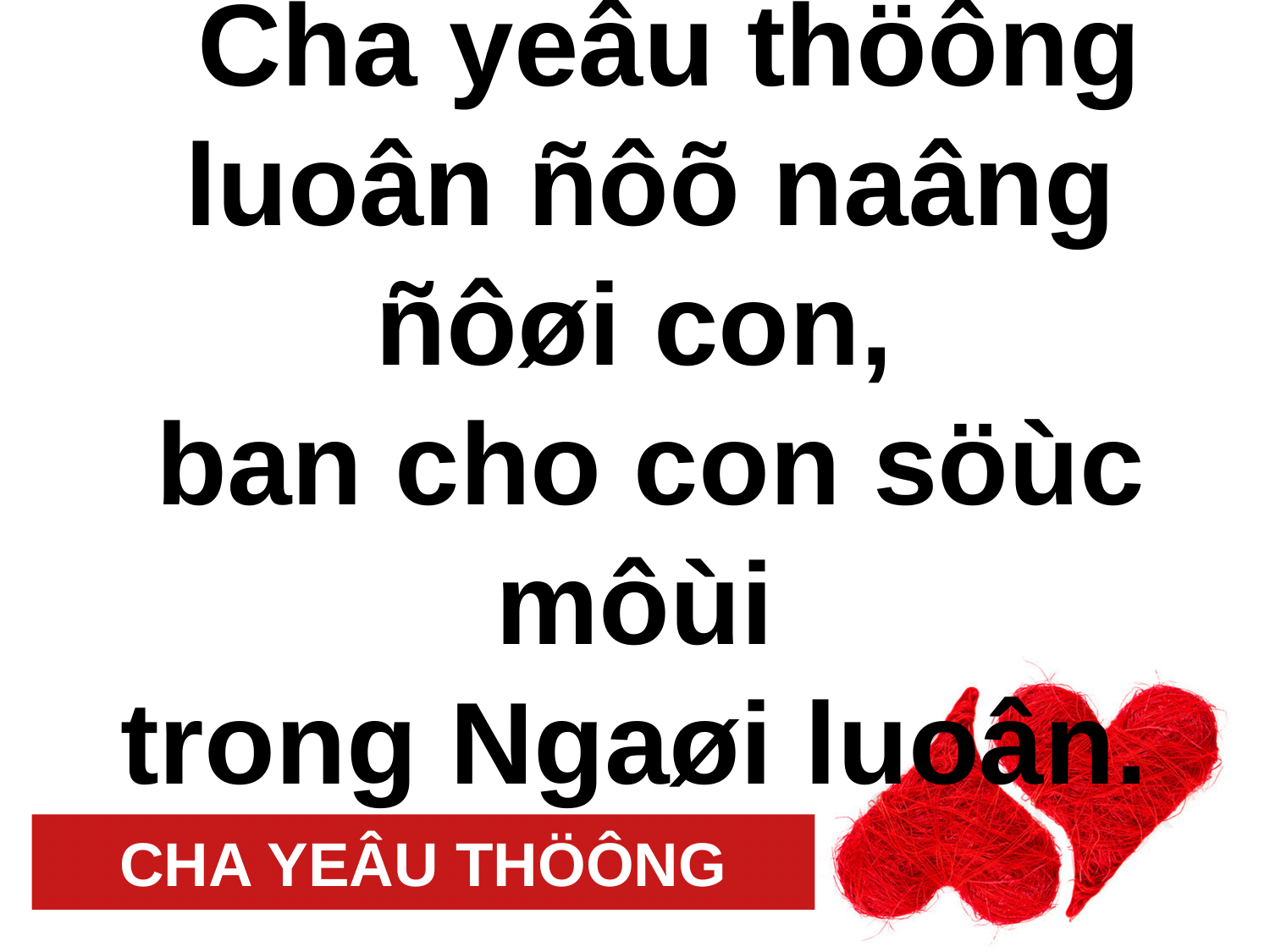

Cha yeâu thöông luoân ñôõ naâng ñôøi con,
ban cho con söùc môùi
trong Ngaøi luoân.
CHA YEÂU THÖÔNG